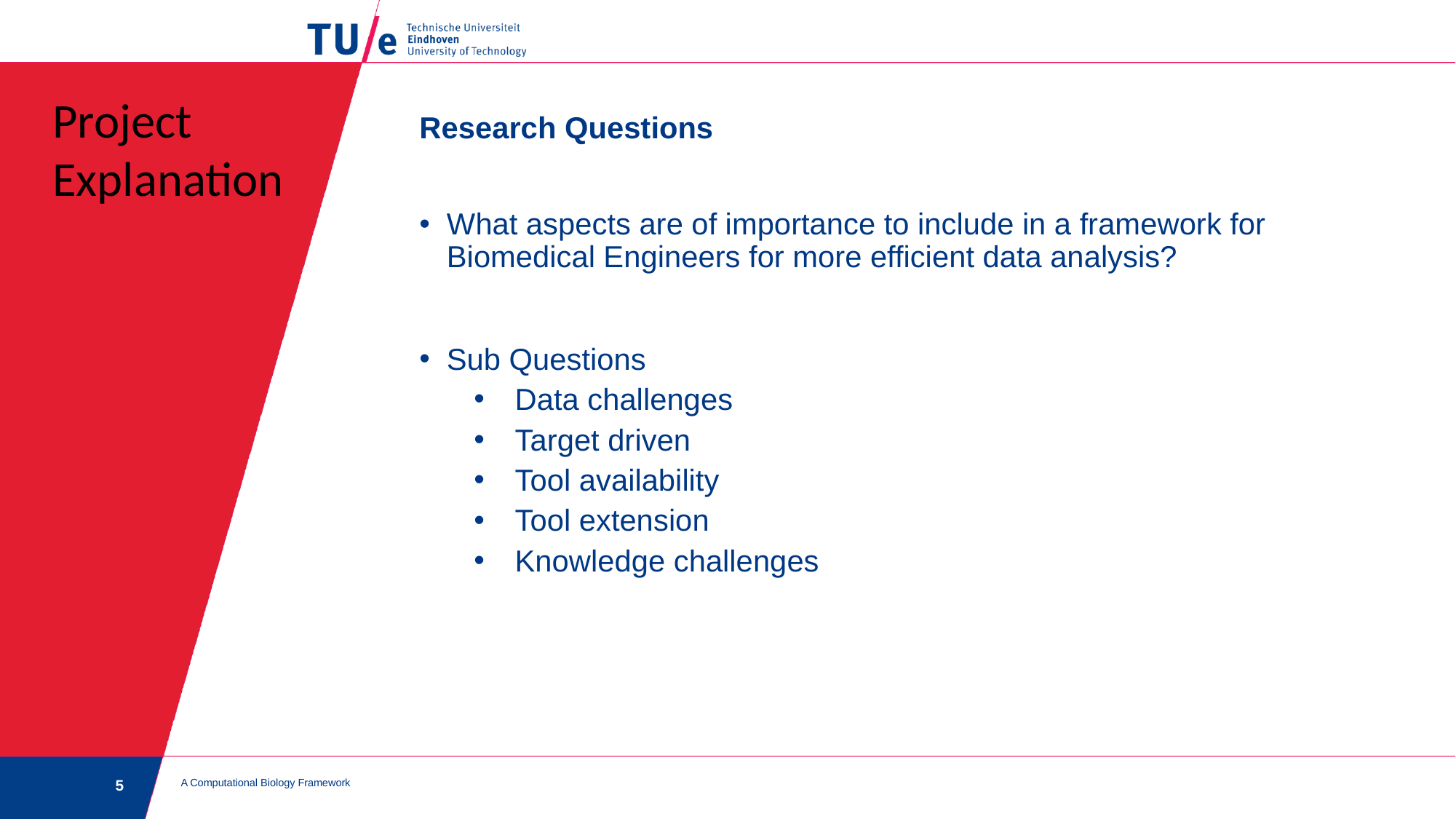

Project
Explanation
Research Questions

What aspects are of importance to include in a framework for Biomedical Engineers for more efficient data analysis?

Sub Questions
Data challenges
Target driven
Tool availability
Tool extension
Knowledge challenges
A Computational Biology Framework